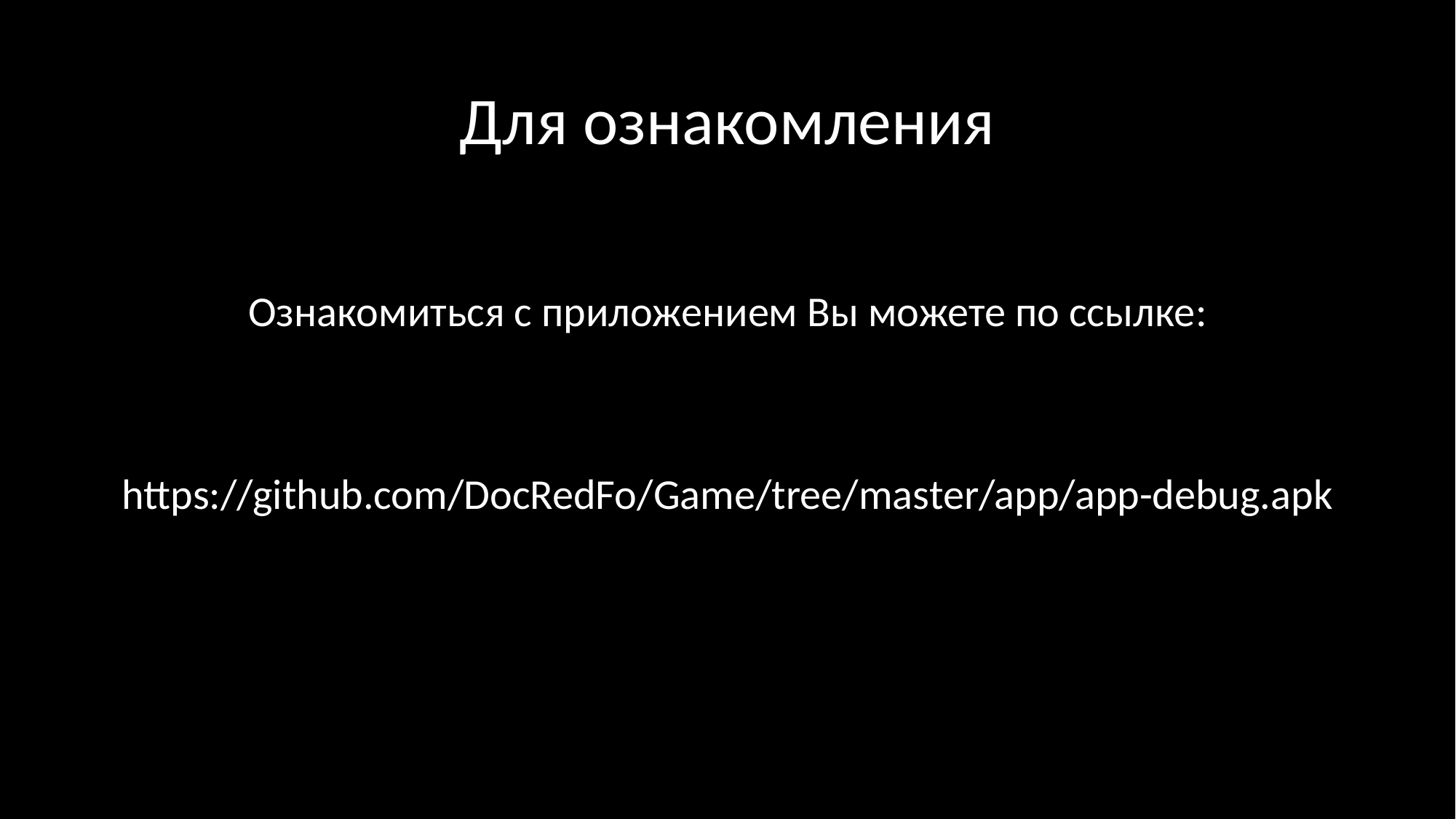

# Для ознакомления

Ознакомиться с приложением Вы можете по ссылке:

https://github.com/DocRedFo/Game/tree/master/app/app-debug.apk